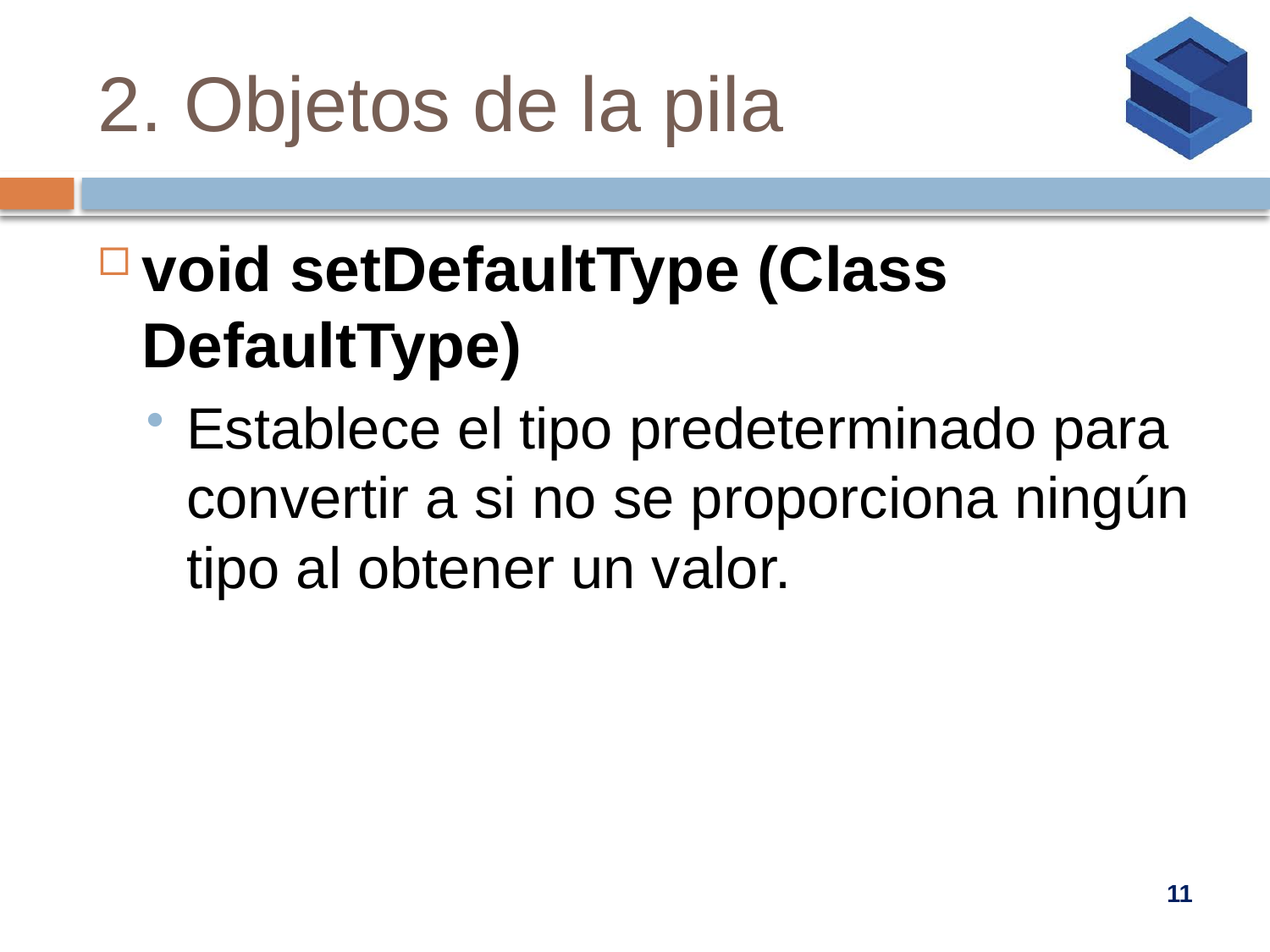

# 2. Objetos de la pila
void setDefaultType (Class DefaultType)
Establece el tipo predeterminado para convertir a si no se proporciona ningún tipo al obtener un valor.

11